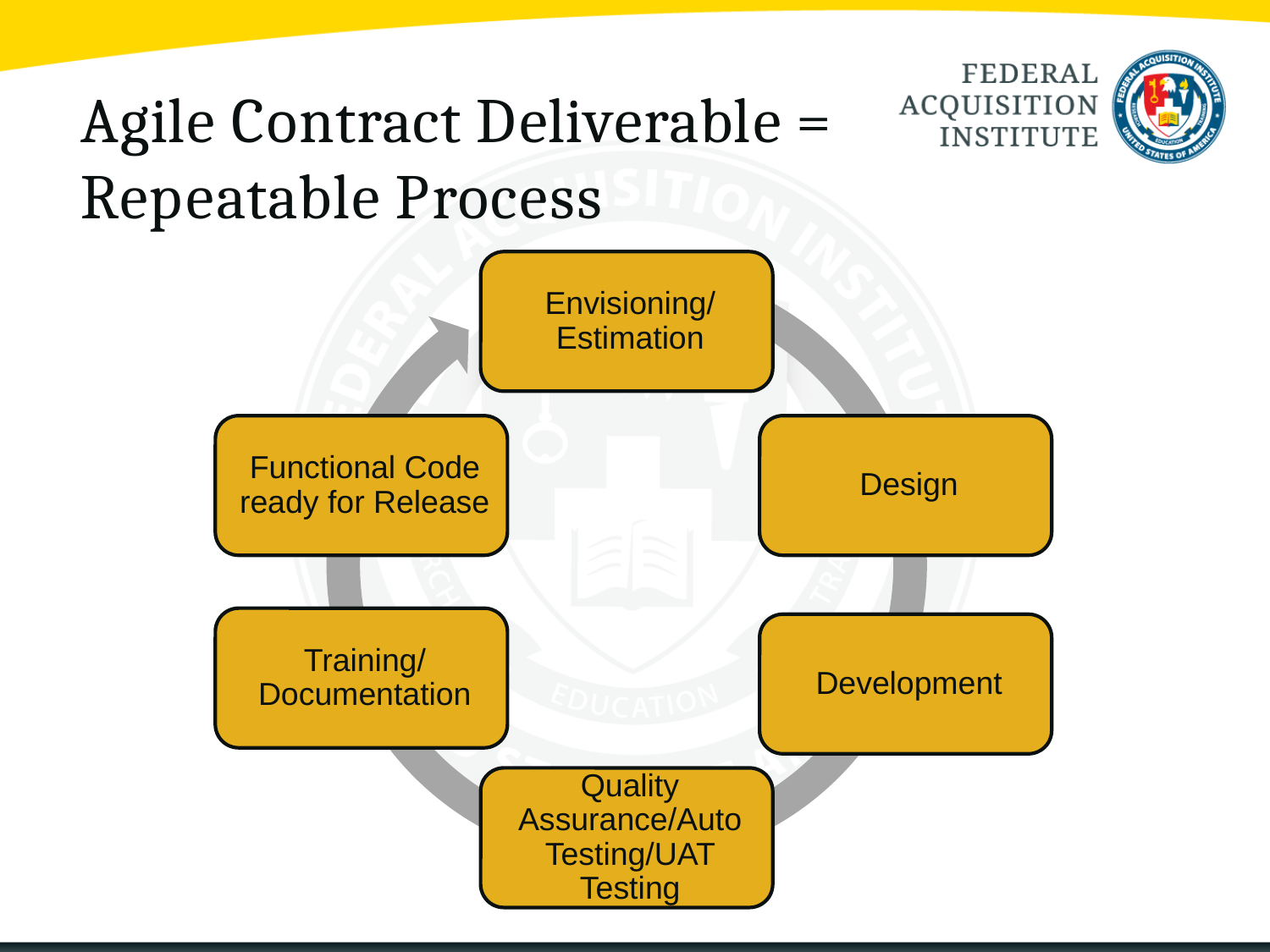

# Agile Contract Deliverable = Repeatable Process
Envisioning/ Estimation
Design
Development
Quality Assurance/Auto Testing/UAT Testing
Training/ Documentation
Functional Code ready for Release
22